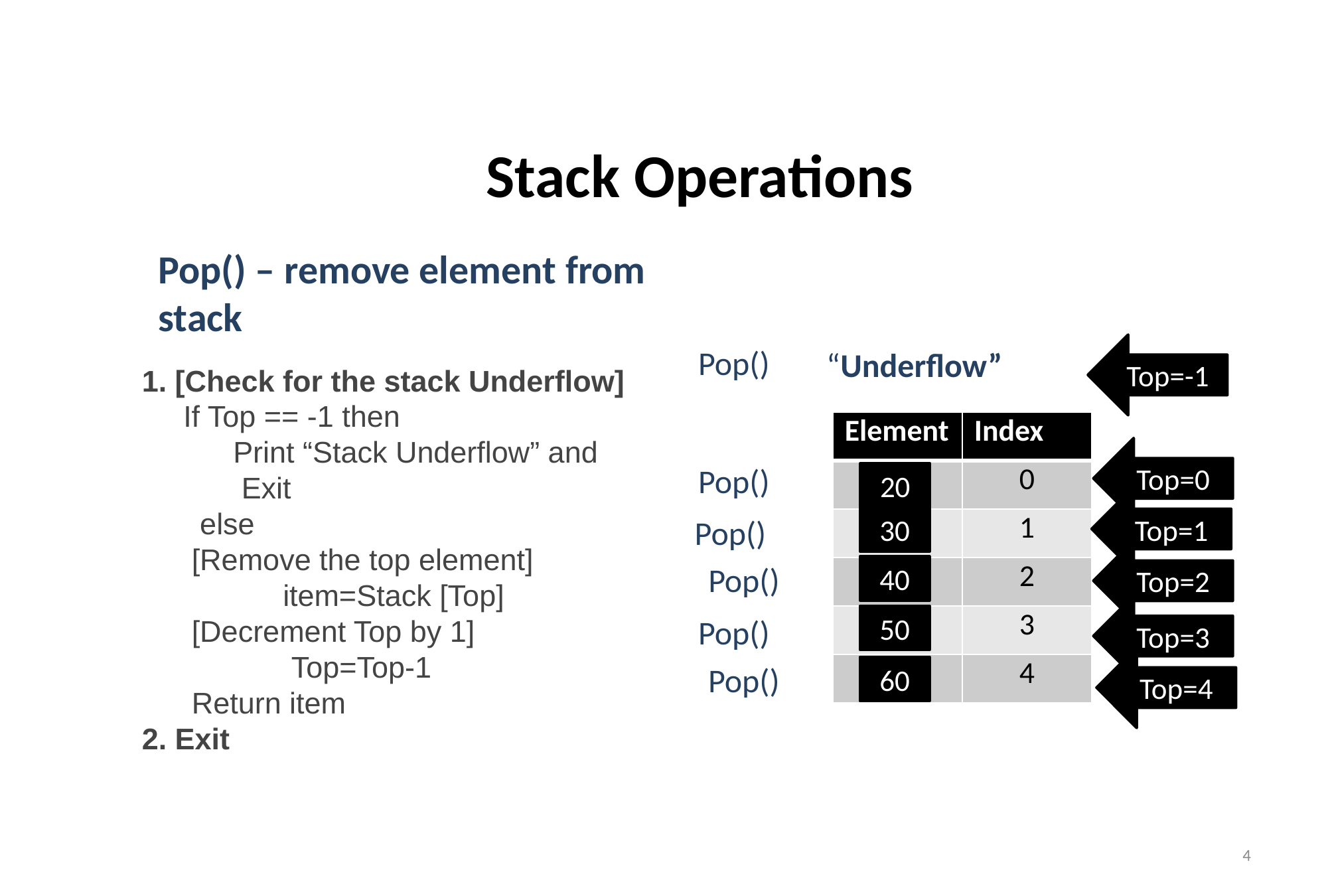

# Stack Operations
Pop() – remove element from stack
Top=-1
Pop()
“Underflow”
1. [Check for the stack Underflow]
     If Top == -1 then
           Print “Stack Underflow” and           	Exit
       else
[Remove the top element]
           item=Stack [Top]
[Decrement Top by 1]
            Top=Top-1
Return item
2. Exit

| Element | Index |
| --- | --- |
|  | 0 |
|  | 1 |
|  | 2 |
|  | 3 |
|  | 4 |
Top=0
Pop()
20
Top=1
30
Pop()
Top=2
  Pop()
40
Top=3
50
Pop()
Top=4
  Pop()
60
4